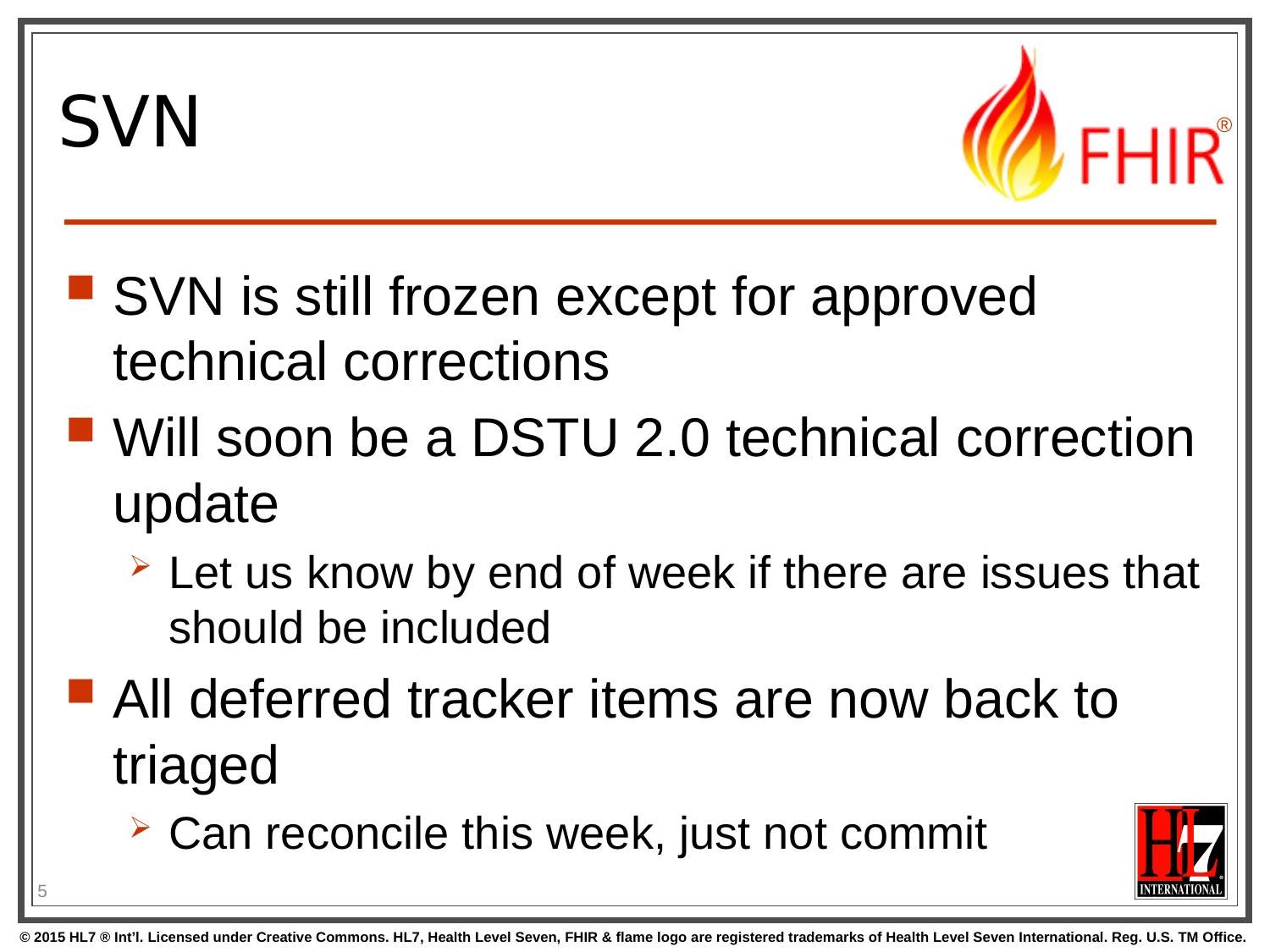

# SVN
SVN is still frozen except for approved technical corrections
Will soon be a DSTU 2.0 technical correction update
Let us know by end of week if there are issues that should be included
All deferred tracker items are now back to triaged
Can reconcile this week, just not commit

5